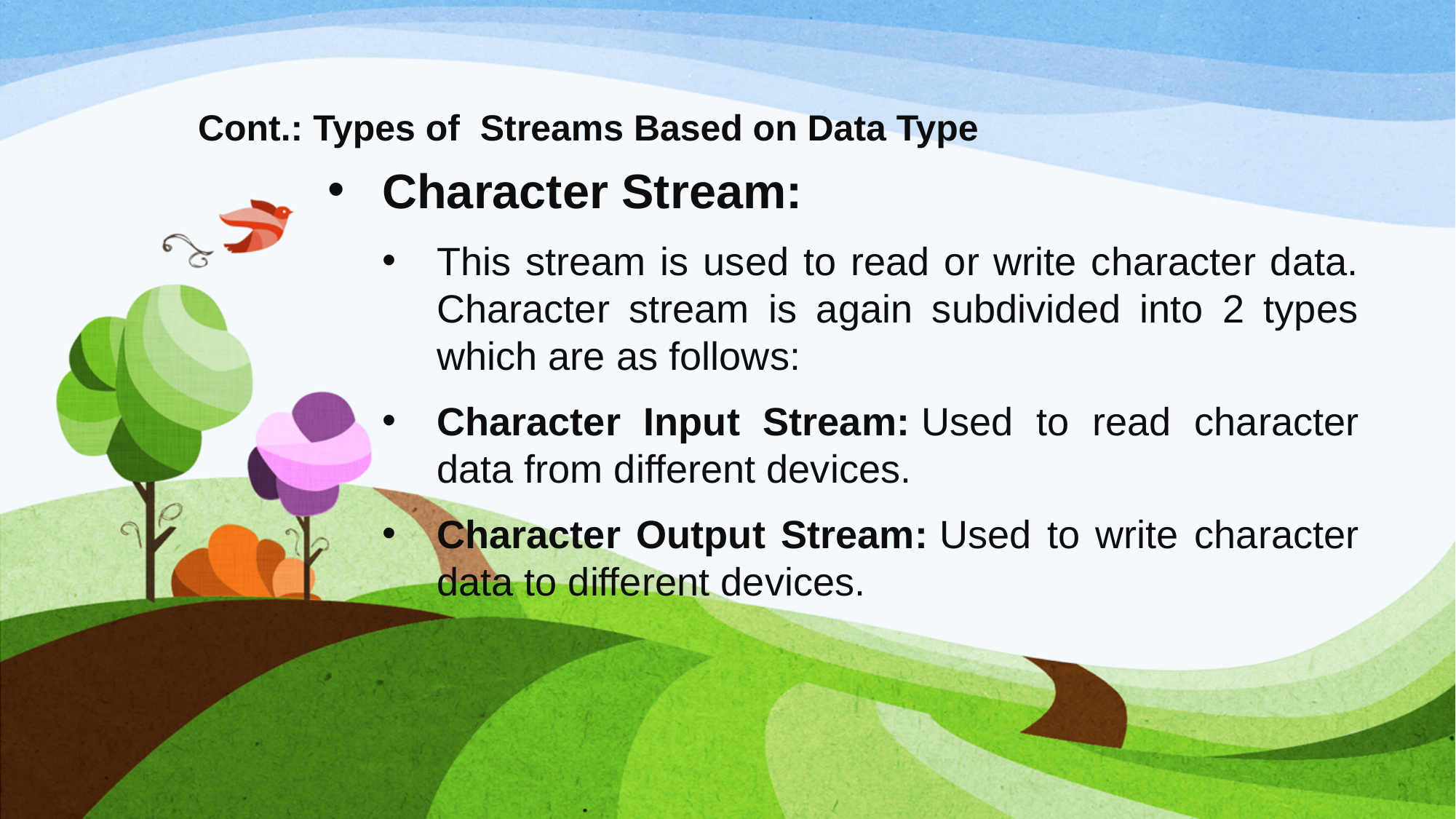

# Cont.: Types of  Streams Based on Data Type
Character Stream:
This stream is used to read or write character data. Character stream is again subdivided into 2 types which are as follows:
Character Input Stream: Used to read character data from different devices.
Character Output Stream: Used to write character data to different devices.